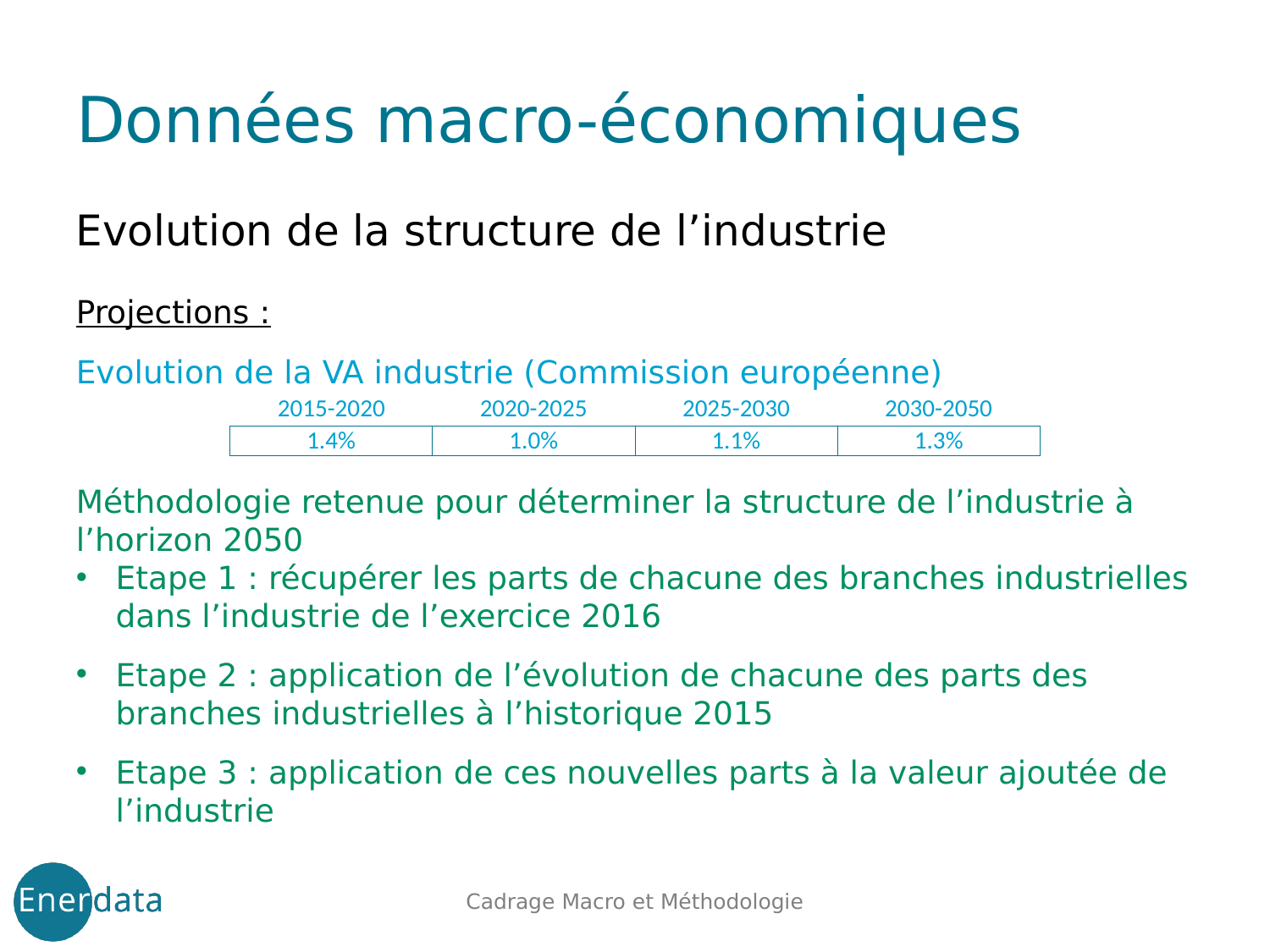

# Données macro-économiques
Evolution de la structure de l’industrie

Projections :

Evolution de la VA industrie (Commission européenne)

Méthodologie retenue pour déterminer la structure de l’industrie à l’horizon 2050
Etape 1 : récupérer les parts de chacune des branches industrielles dans l’industrie de l’exercice 2016

Etape 2 : application de l’évolution de chacune des parts des branches industrielles à l’historique 2015

Etape 3 : application de ces nouvelles parts à la valeur ajoutée de l’industrie
| 2015-2020 | 2020-2025 | 2025-2030 | 2030-2050 |
| --- | --- | --- | --- |
| 1.4% | 1.0% | 1.1% | 1.3% |
Cadrage Macro et Méthodologie